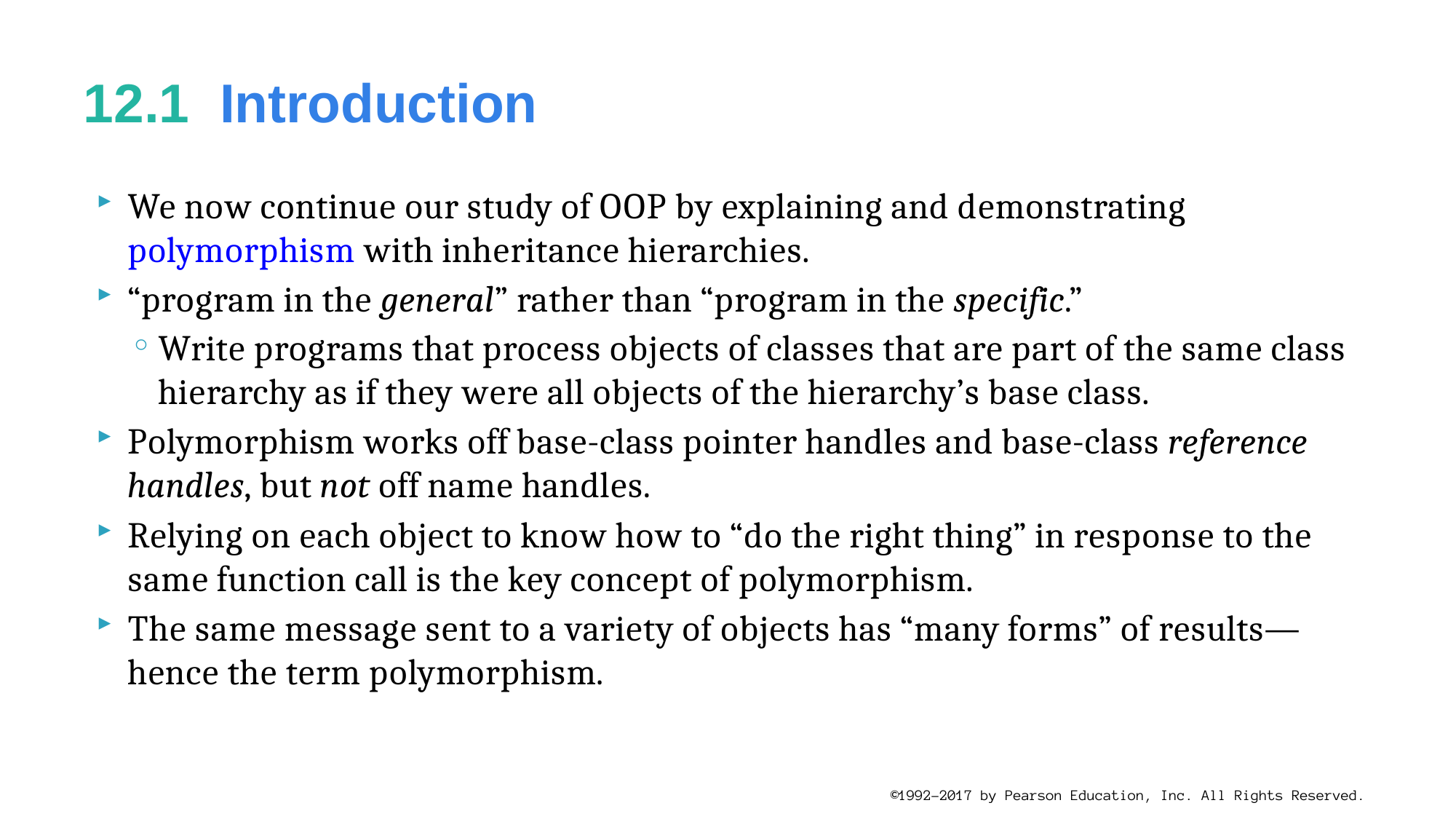

# 12.1  Introduction
We now continue our study of OOP by explaining and demonstrating polymorphism with inheritance hierarchies.
“program in the general” rather than “program in the specific.”
Write programs that process objects of classes that are part of the same class hierarchy as if they were all objects of the hierarchy’s base class.
Polymorphism works off base-class pointer handles and base-class reference handles, but not off name handles.
Relying on each object to know how to “do the right thing” in response to the same function call is the key concept of polymorphism.
The same message sent to a variety of objects has “many forms” of results—hence the term polymorphism.
©1992-2017 by Pearson Education, Inc. All Rights Reserved.